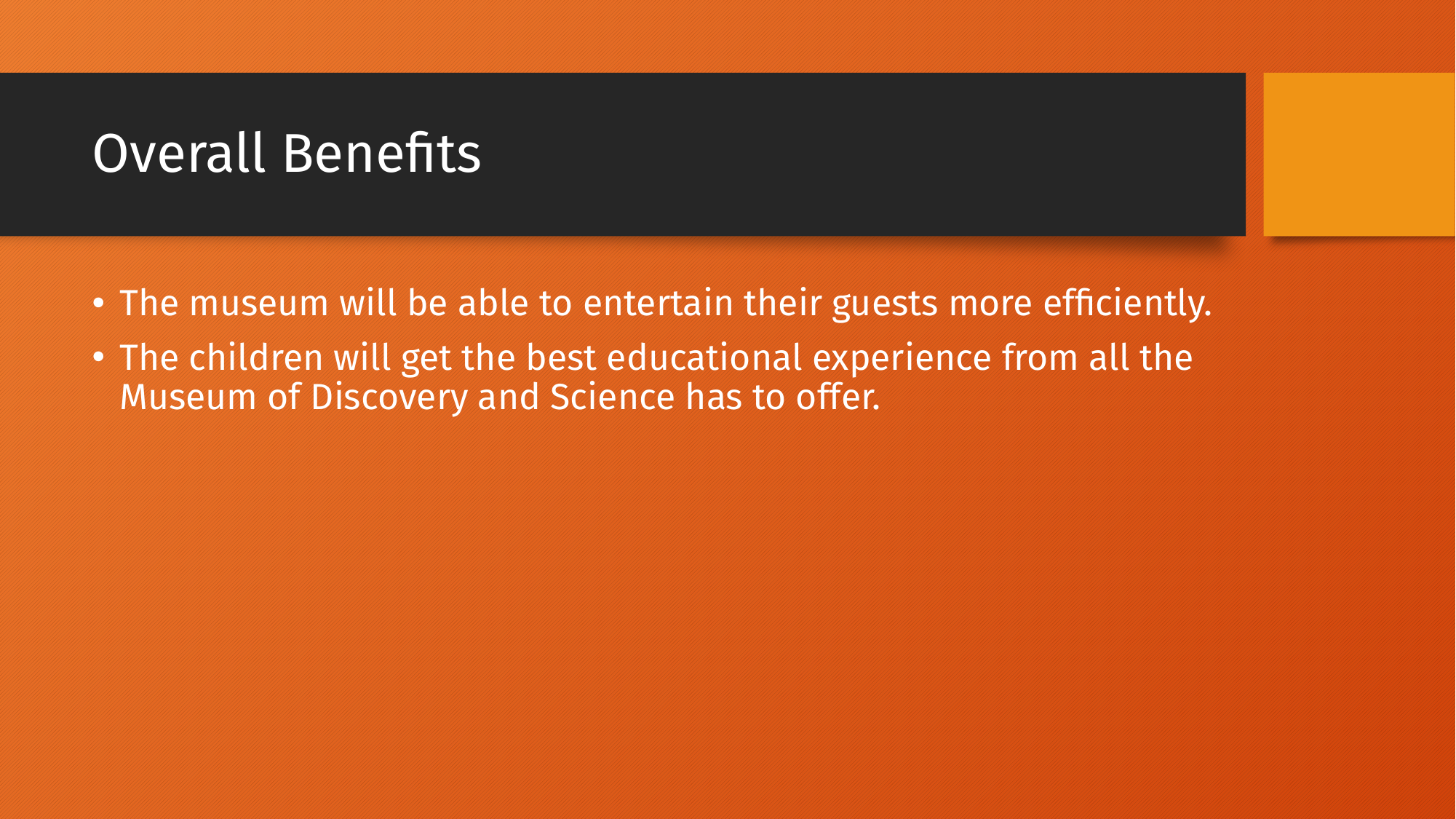

# Overall Benefits
The museum will be able to entertain their guests more efficiently.
The children will get the best educational experience from all the Museum of Discovery and Science has to offer.